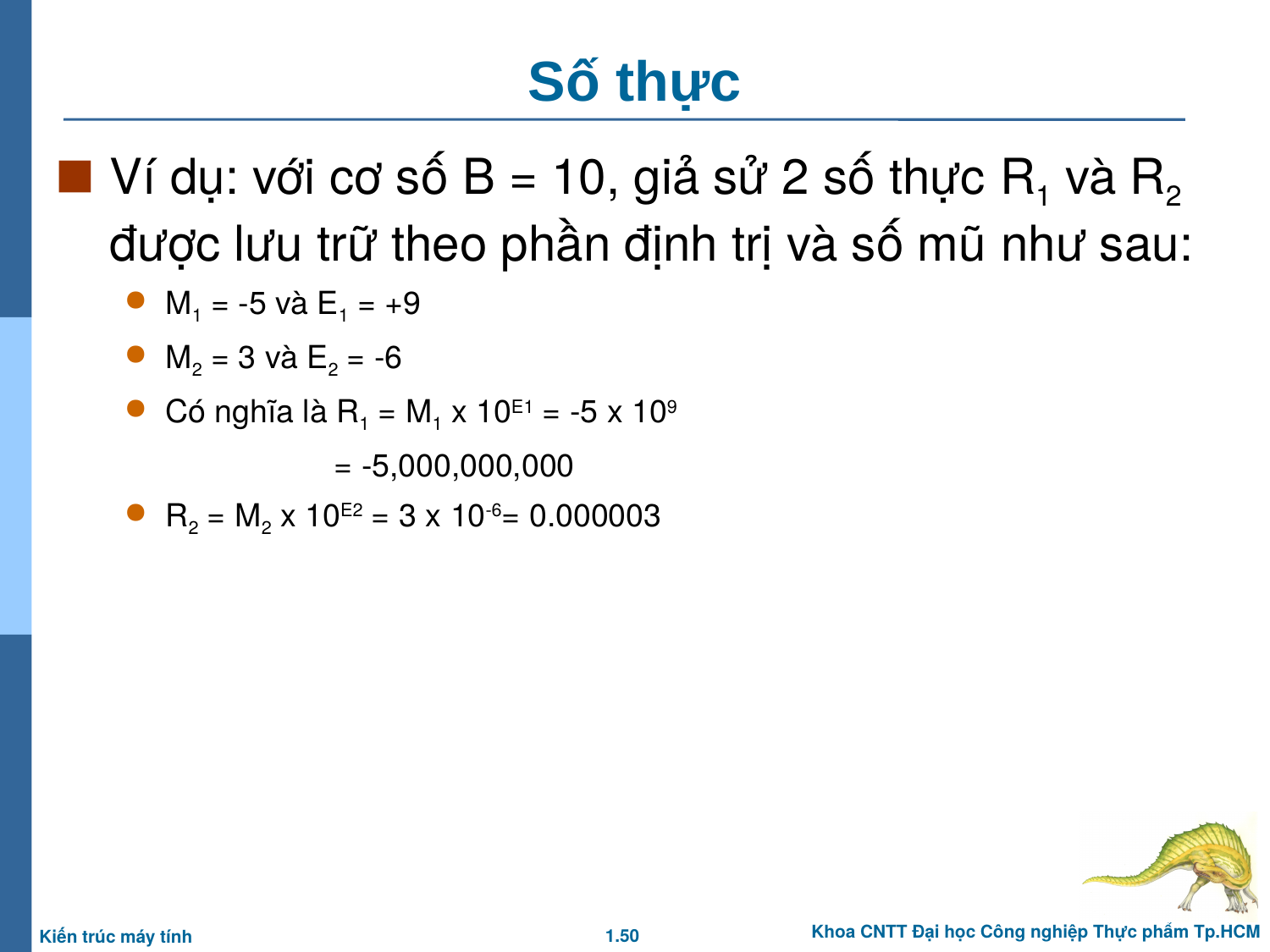

# Số thực
Ví dụ: với cơ số B = 10, giả sử 2 số thực R1 và R2 được lưu trữ theo phần định trị và số mũ như sau:
M1 = -5 và E1 = +9
M2 = 3 và E2 = -6
Có nghĩa là R1 = M1 x 10E1 = -5 x 109
                                         = -5,000,000,000
R2 = M2 x 10E2 = 3 x 10-6= 0.000003